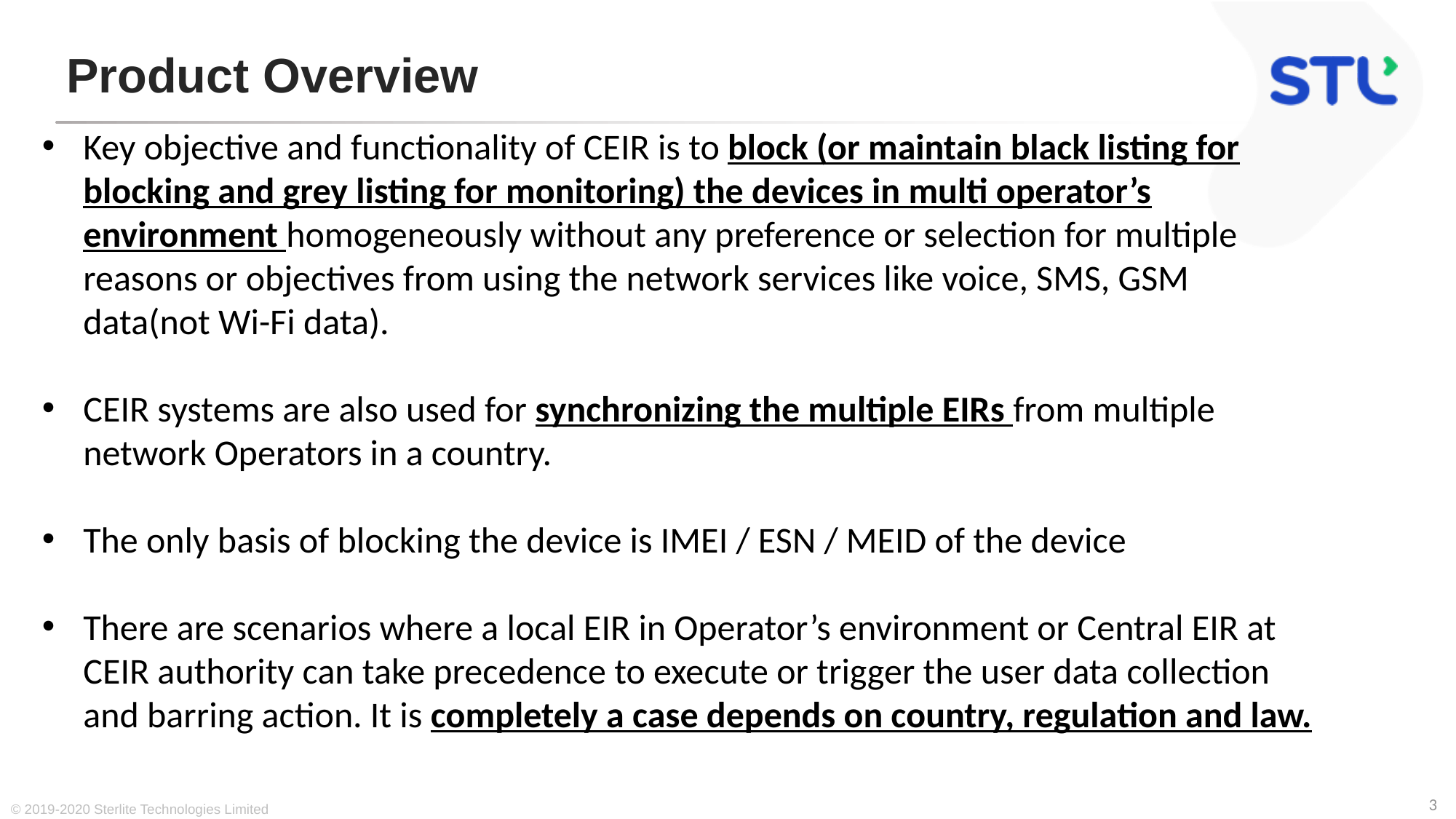

# Product Overview
Key objective and functionality of CEIR is to block (or maintain black listing for blocking and grey listing for monitoring) the devices in multi operator’s environment homogeneously without any preference or selection for multiple reasons or objectives from using the network services like voice, SMS, GSM data(not Wi-Fi data).

CEIR systems are also used for synchronizing the multiple EIRs from multiple network Operators in a country.

The only basis of blocking the device is IMEI / ESN / MEID of the device

There are scenarios where a local EIR in Operator’s environment or Central EIR at CEIR authority can take precedence to execute or trigger the user data collection and barring action. It is completely a case depends on country, regulation and law.
3
© 2019-2020 Sterlite Technologies Limited